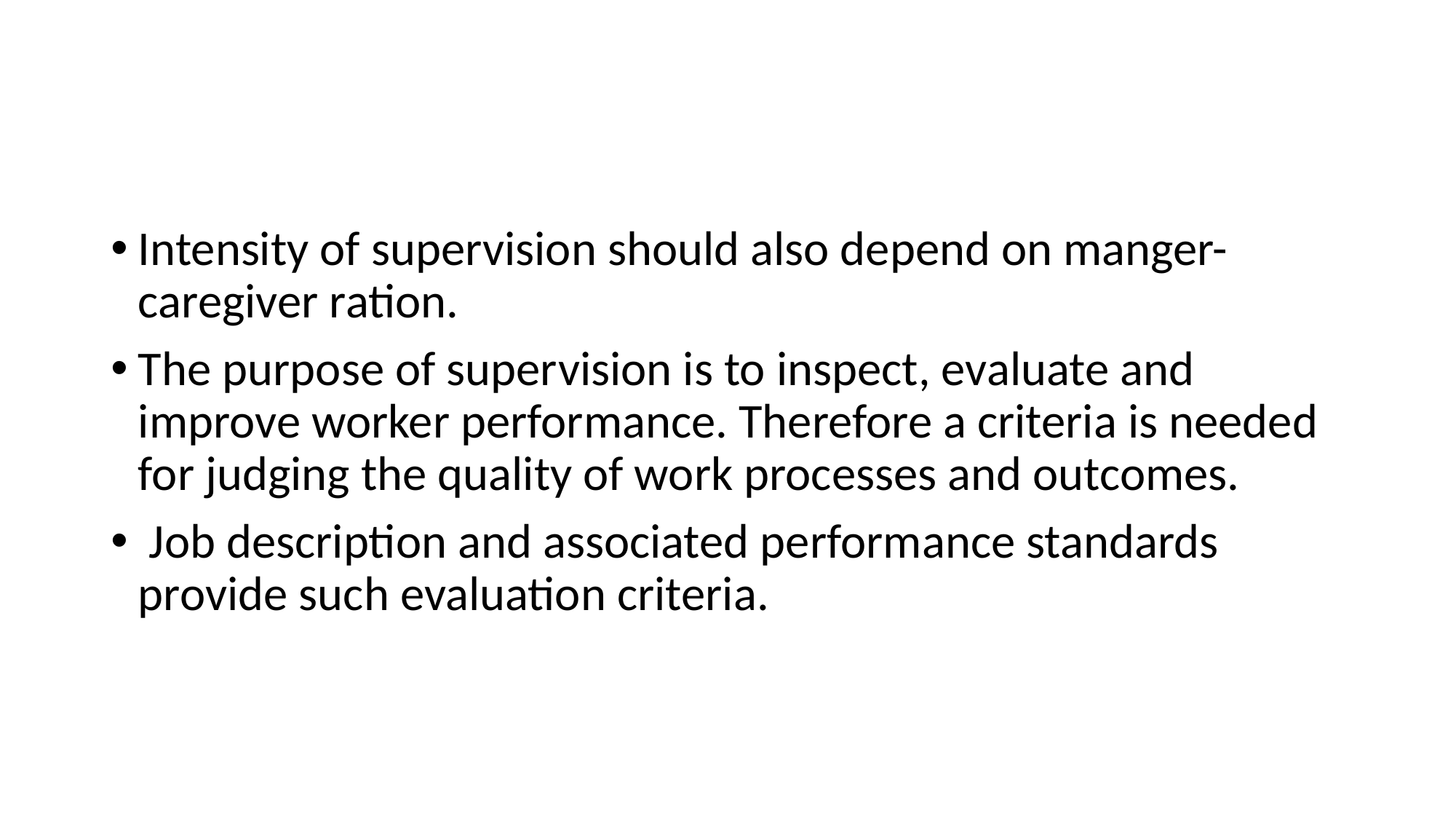

#
Intensity of supervision should also depend on manger-caregiver ration.
The purpose of supervision is to inspect, evaluate and improve worker performance. Therefore a criteria is needed for judging the quality of work processes and outcomes.
 Job description and associated performance standards provide such evaluation criteria.